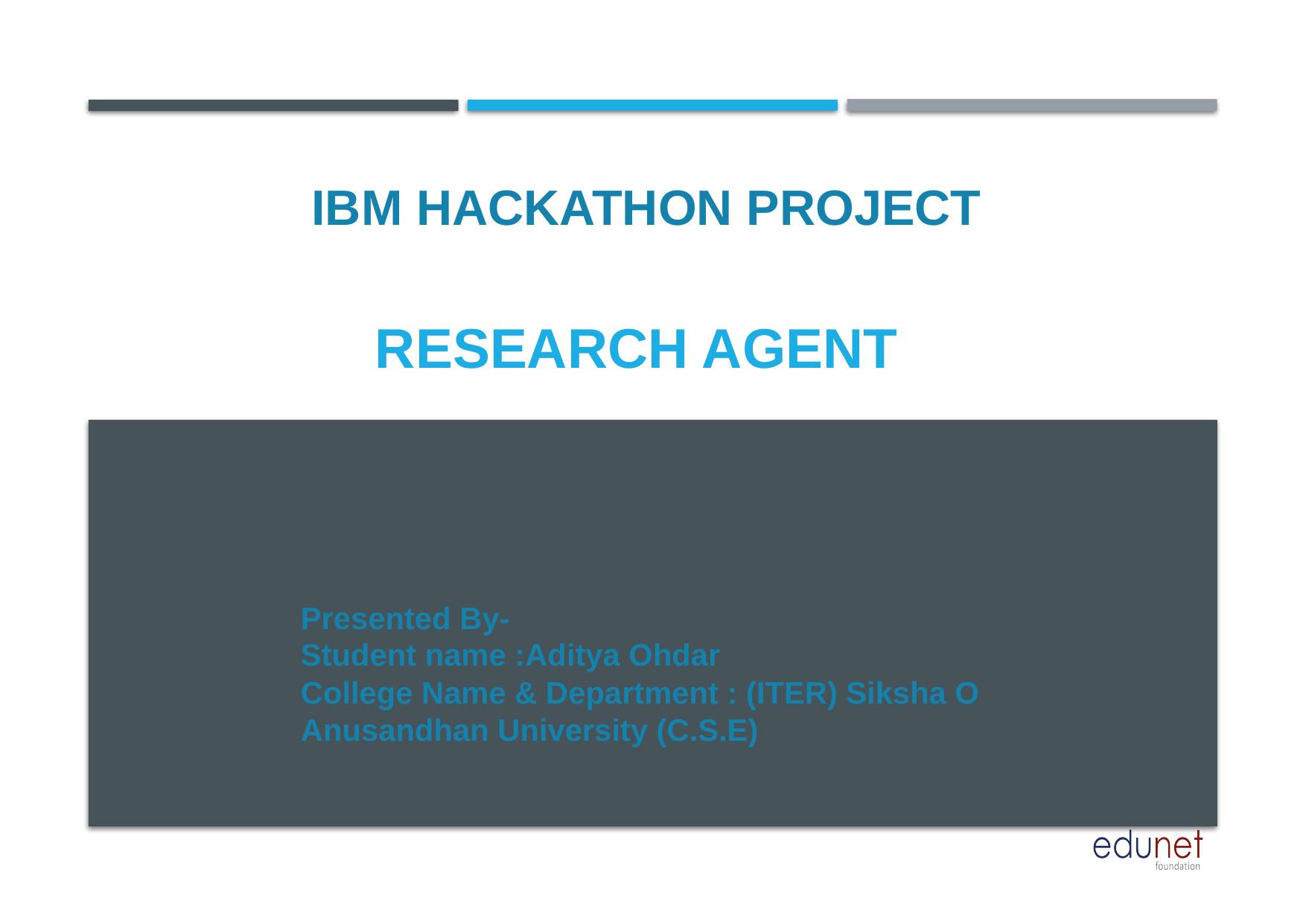

IBM HACKATHON PROJECT
# Research agent
Presented By-
Student name :Aditya Ohdar
College Name & Department : (ITER) Siksha O Anusandhan University (C.S.E)